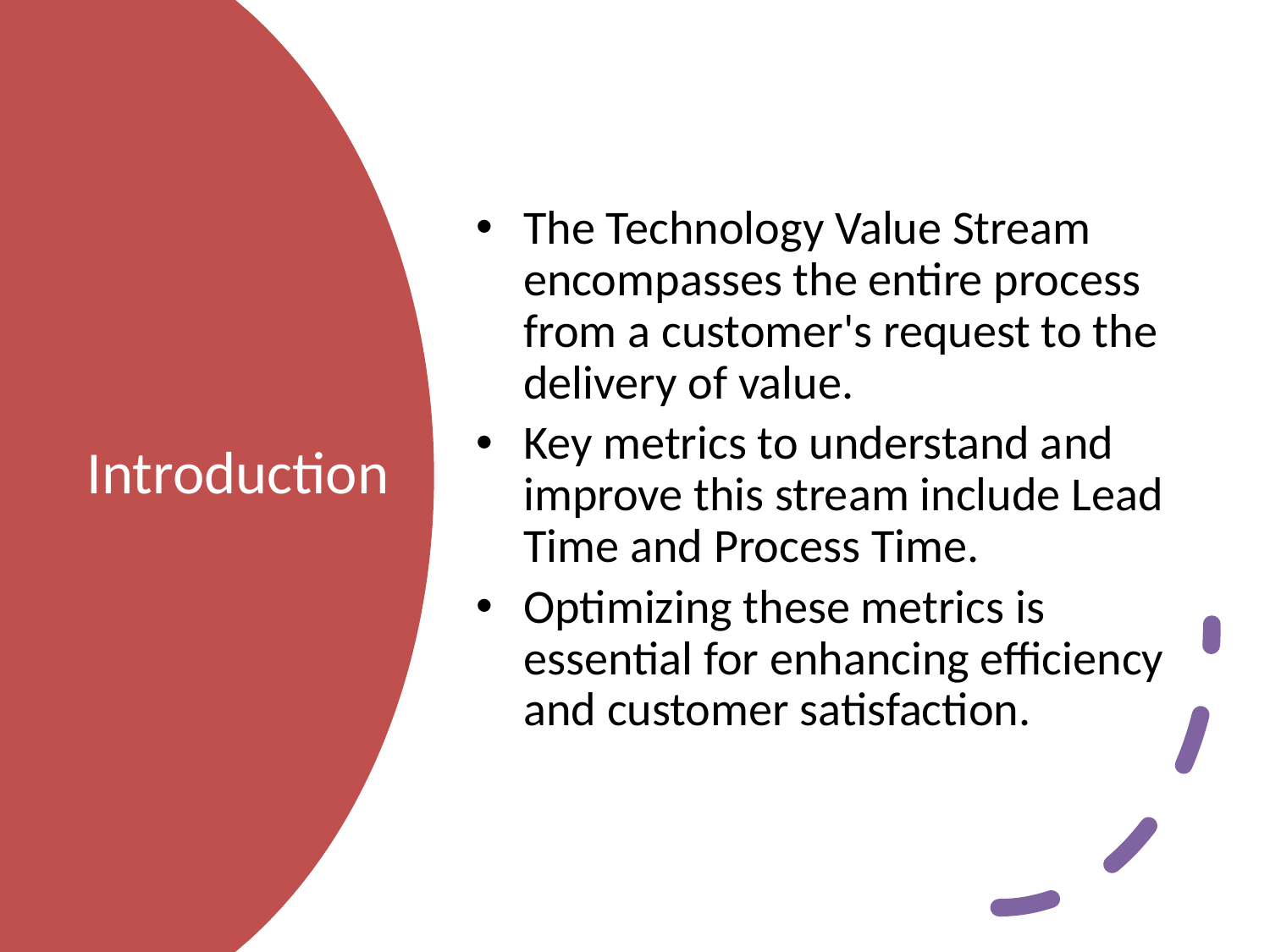

The Technology Value Stream encompasses the entire process from a customer's request to the delivery of value.
Key metrics to understand and improve this stream include Lead Time and Process Time.
Optimizing these metrics is essential for enhancing efficiency and customer satisfaction.
# Introduction